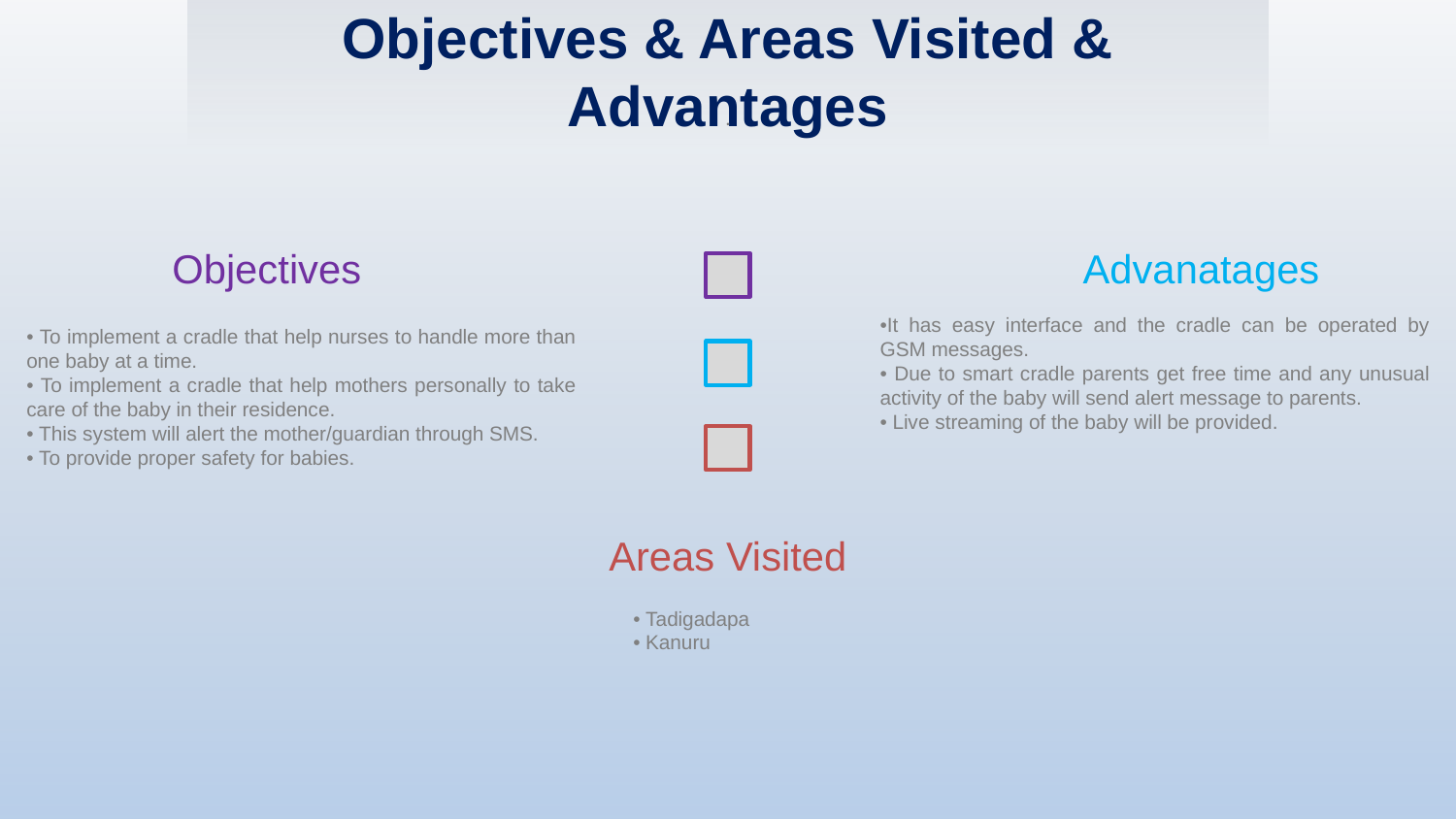

Objectives & Areas Visited & Advantages
.
Objectives
Advanatages

• To implement a cradle that help nurses to handle more than one baby at a time.
• To implement a cradle that help mothers personally to take care of the baby in their residence.
• This system will alert the mother/guardian through SMS.
• To provide proper safety for babies.
•It has easy interface and the cradle can be operated by GSM messages.
• Due to smart cradle parents get free time and any unusual activity of the baby will send alert message to parents.
• Live streaming of the baby will be provided.

Areas Visited
• Tadigadapa
• Kanuru